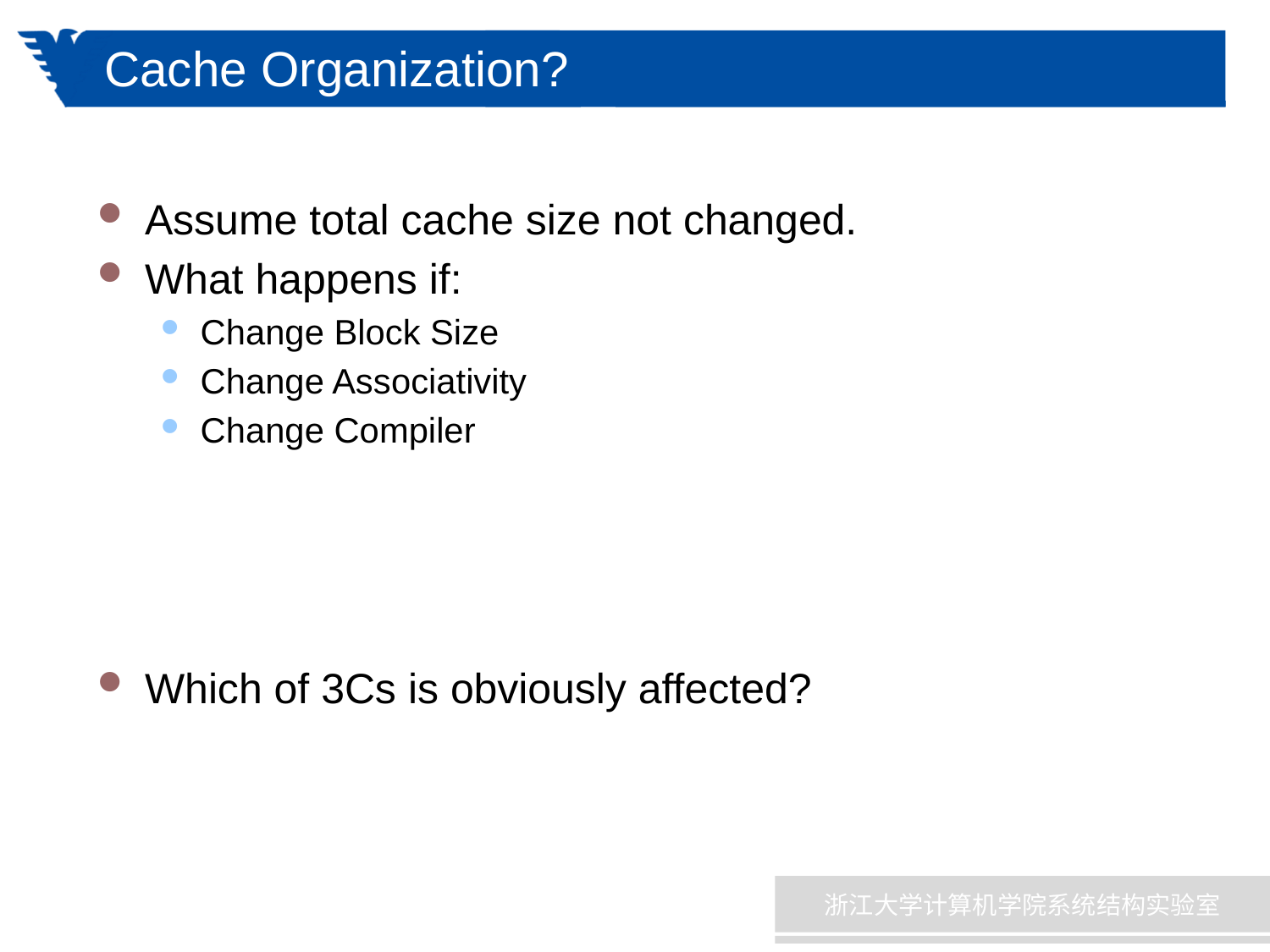

# Cache Organization?
Assume total cache size not changed.
What happens if:
Change Block Size
Change Associativity
Change Compiler

Which of 3Cs is obviously affected?